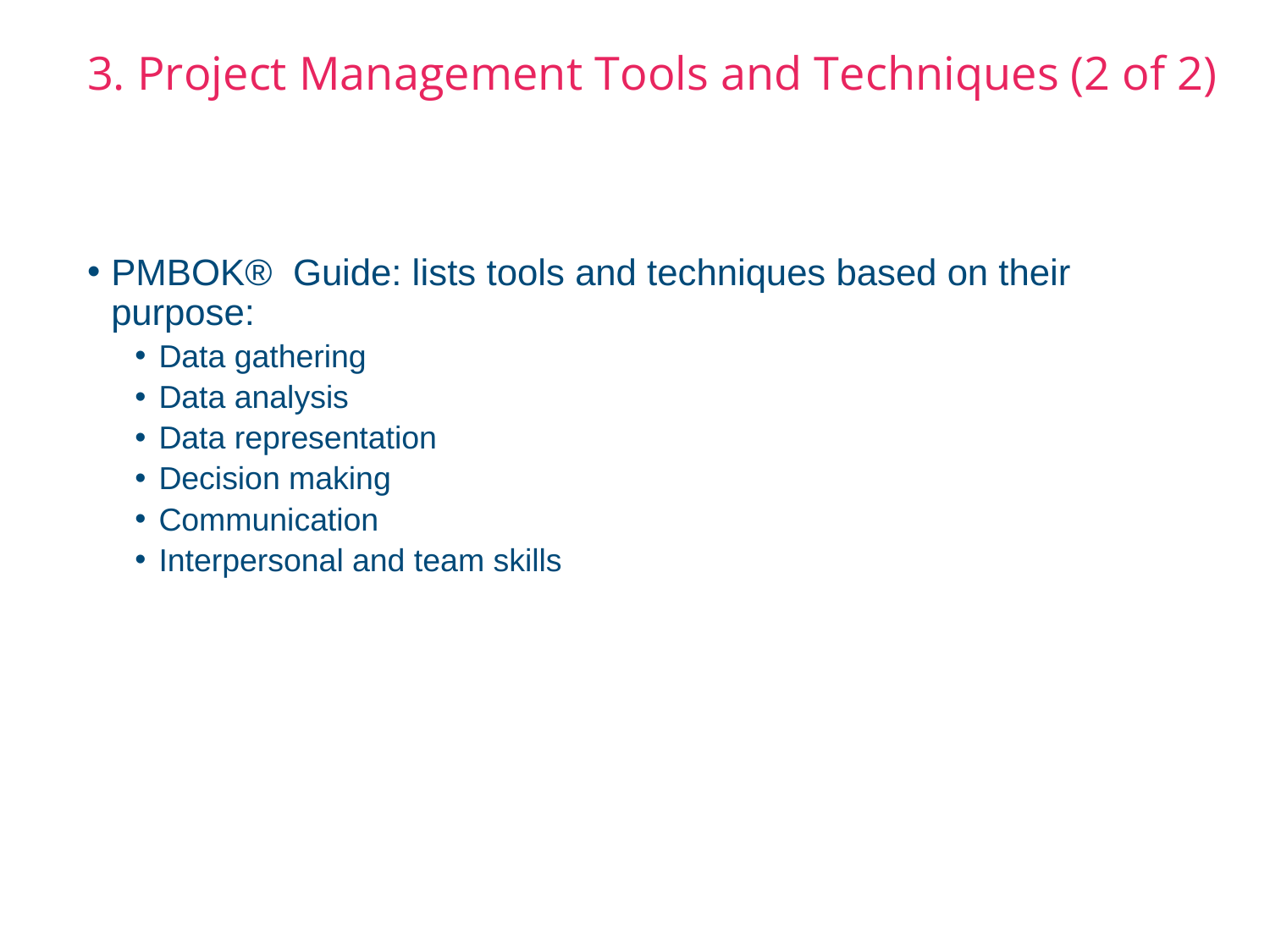

# 3. Project Management Tools and Techniques (2 of 2)
PMBOK®  Guide: lists tools and techniques based on their purpose:
Data gathering
Data analysis
Data representation
Decision making
Communication
Interpersonal and team skills
Information Technology Project Management, Ninth Edition. © 2019 Cengage. May not be copied, scanned, or duplicated, in whole or in part, except for use as permitted in a license distributed with a certain product or service or otherwise on a password-protected website for classroom use.